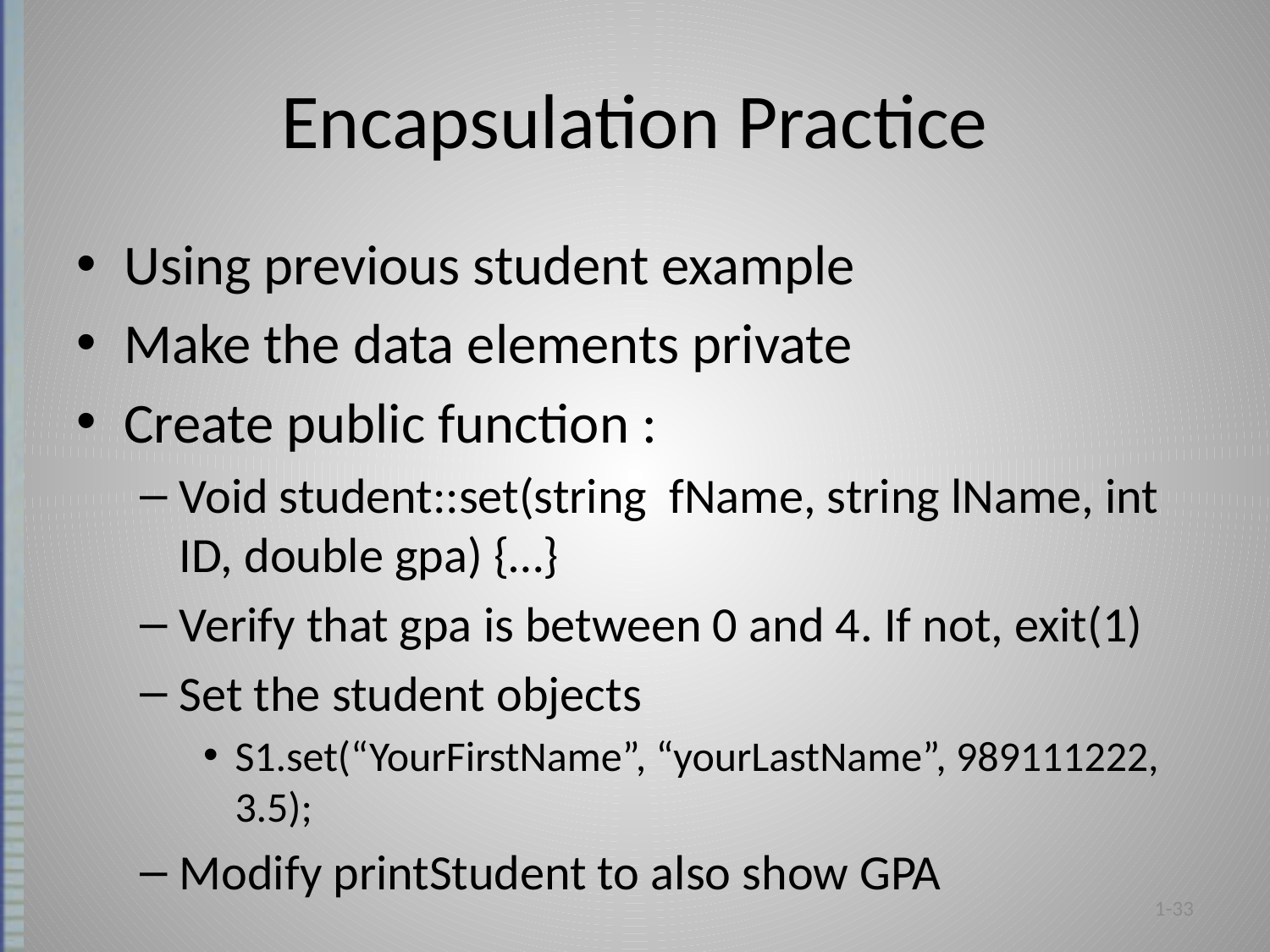

# Encapsulation Practice
Using previous student example
Make the data elements private
Create public function :
Void student::set(string  fName, string lName, int ID, double gpa) {…}
Verify that gpa is between 0 and 4. If not, exit(1)
Set the student objects
S1.set(“YourFirstName”, “yourLastName”, 989111222, 3.5);
Modify printStudent to also show GPA
1-33